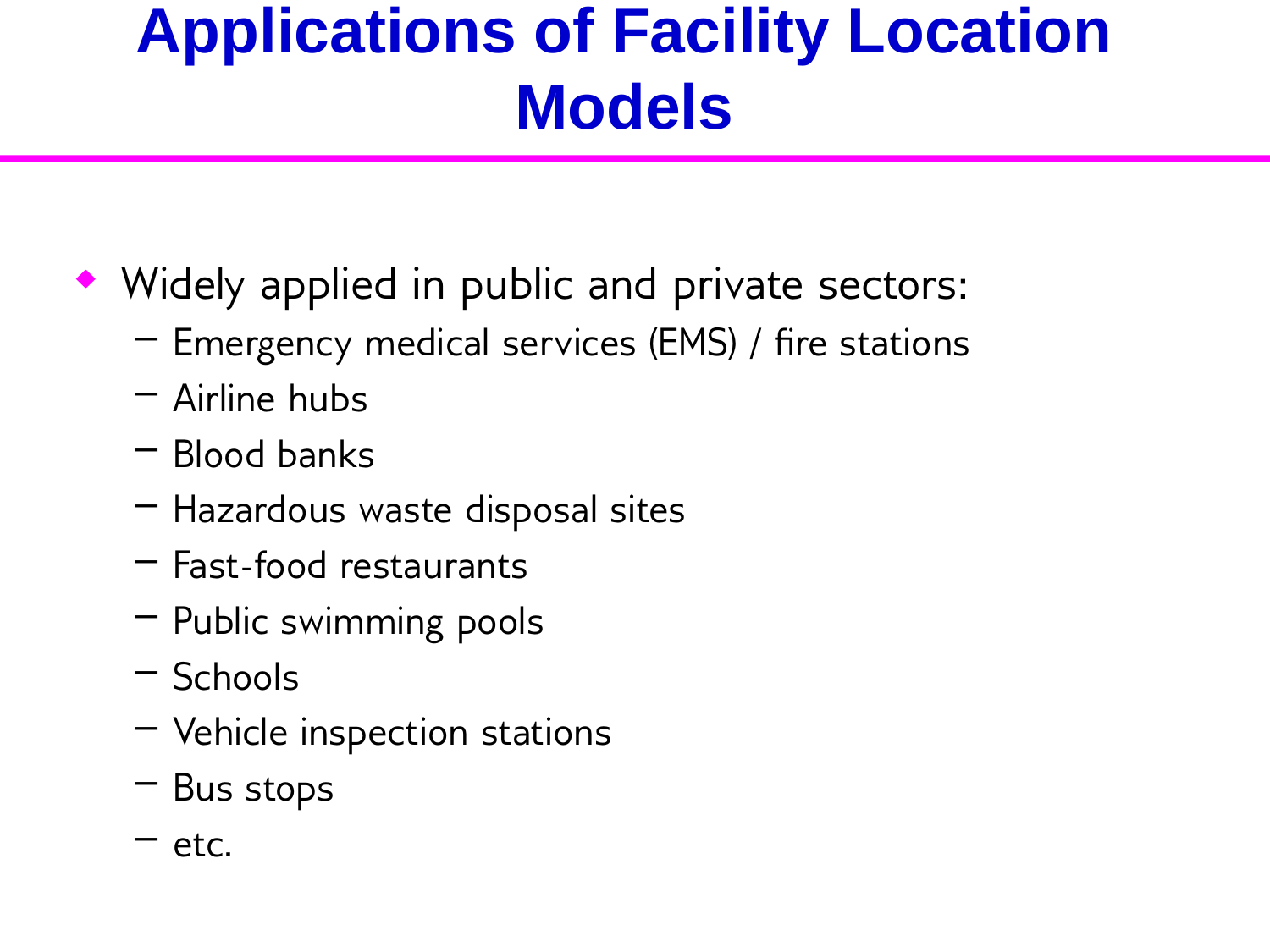

# Applications of Facility Location Models
Widely applied in public and private sectors:
Emergency medical services (EMS) / fire stations
Airline hubs
Blood banks
Hazardous waste disposal sites
Fast-food restaurants
Public swimming pools
Schools
Vehicle inspection stations
Bus stops
etc.